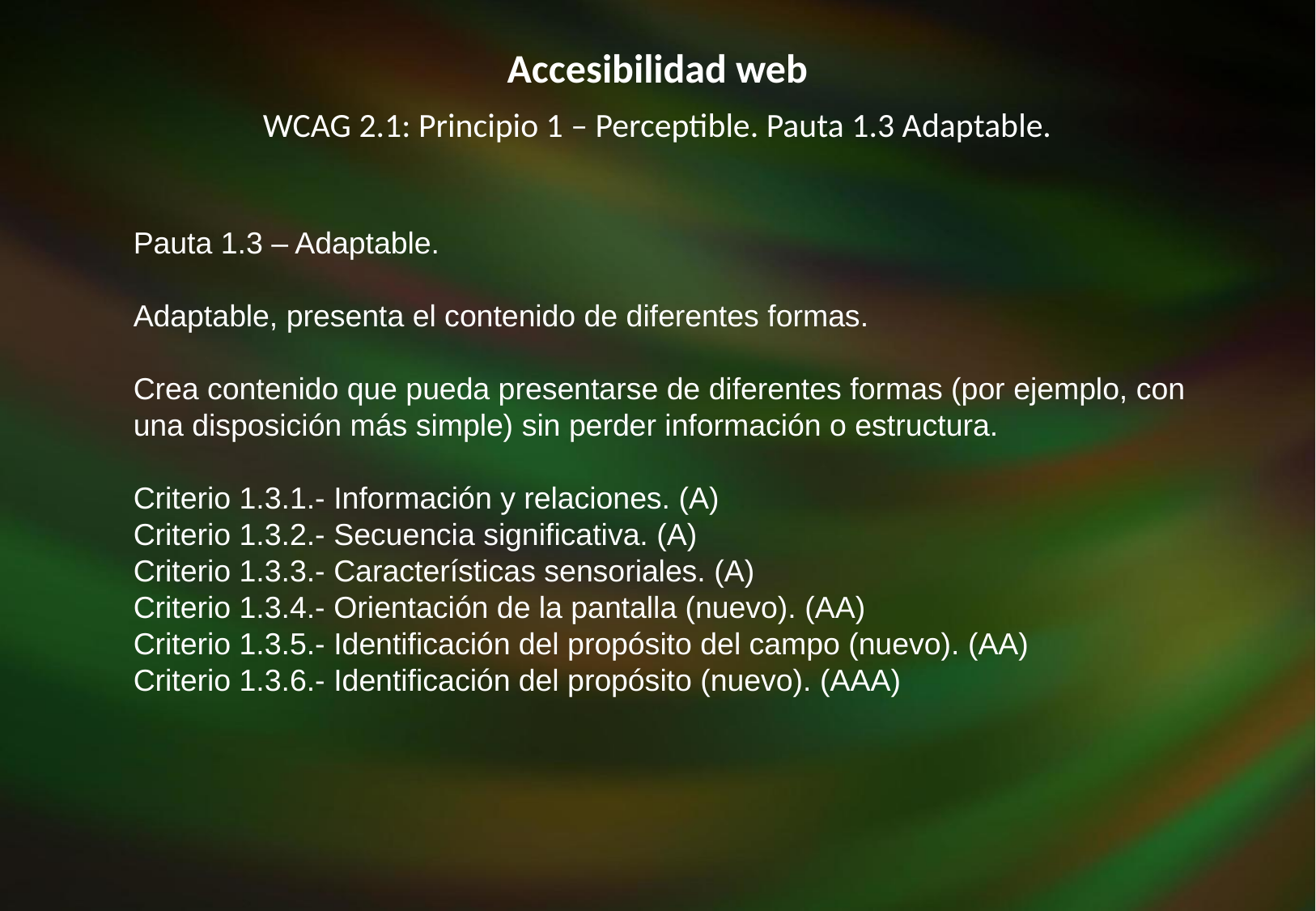

Accesibilidad web
WCAG 2.1: Principio 1 – Perceptible. Pauta 1.3 Adaptable.
Pauta 1.3 – Adaptable.

Adaptable, presenta el contenido de diferentes formas.

Crea contenido que pueda presentarse de diferentes formas (por ejemplo, con
una disposición más simple) sin perder información o estructura.

Criterio 1.3.1.- Información y relaciones. (A)
Criterio 1.3.2.- Secuencia significativa. (A)
Criterio 1.3.3.- Características sensoriales. (A)
Criterio 1.3.4.- Orientación de la pantalla (nuevo). (AA)
Criterio 1.3.5.- Identificación del propósito del campo (nuevo). (AA)
Criterio 1.3.6.- Identificación del propósito (nuevo). (AAA)